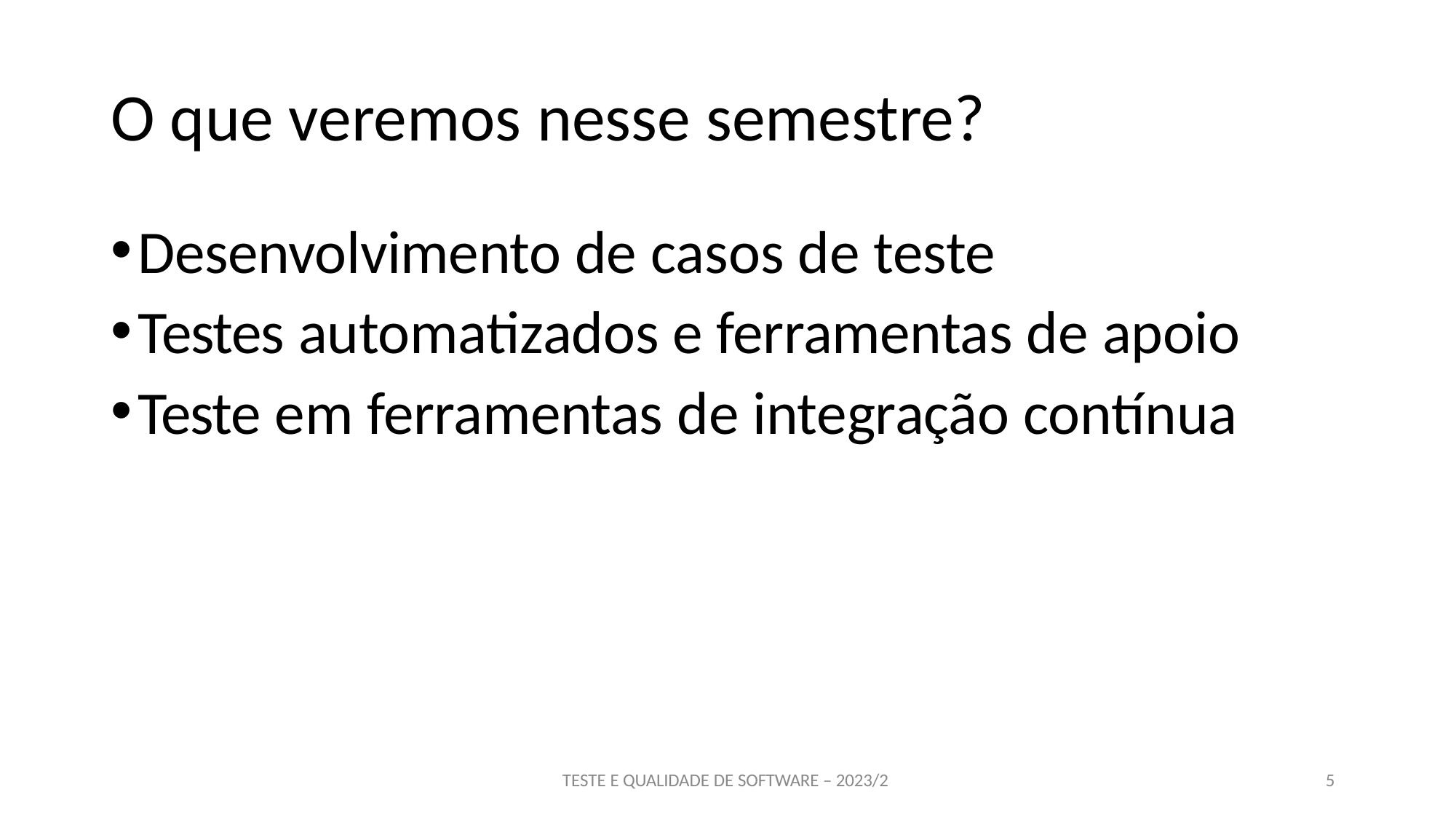

# O que veremos nesse semestre?
Desenvolvimento de casos de teste
Testes automatizados e ferramentas de apoio
Teste em ferramentas de integração contínua
TESTE E QUALIDADE DE SOFTWARE – 2023/2
5